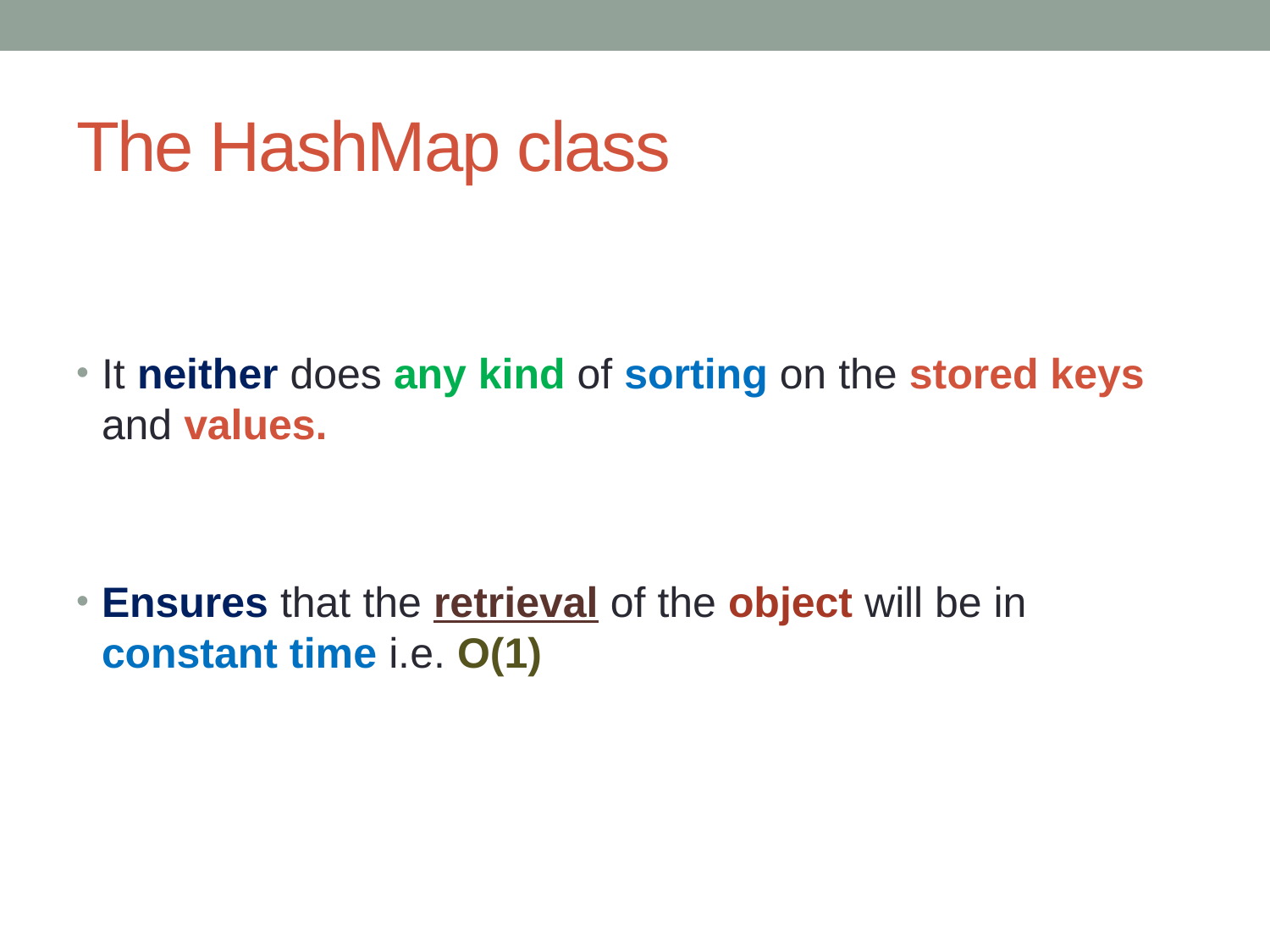

# The HashMap class

It neither does any kind of sorting on the stored keys and values.

Ensures that the retrieval of the object will be in constant time i.e. O(1)